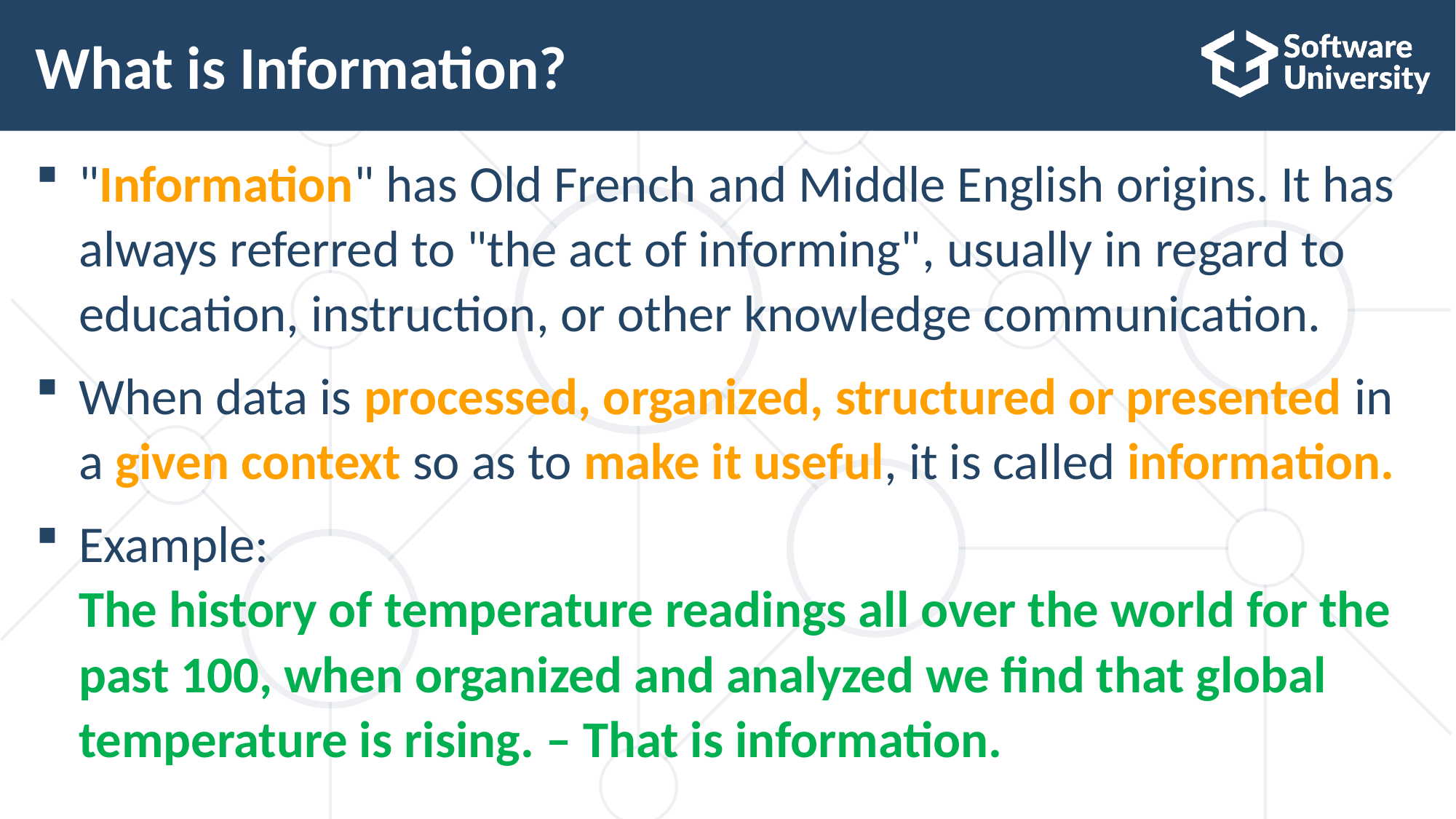

# What is Information?
"Information" has Old French and Middle English origins. It has always referred to "the act of informing", usually in regard to education, instruction, or other knowledge communication.
When data is processed, organized, structured or presented in a given context so as to make it useful, it is called information.
Example:
The history of temperature readings all over the world for the past 100, when organized and analyzed we find that global temperature is rising. – That is information.